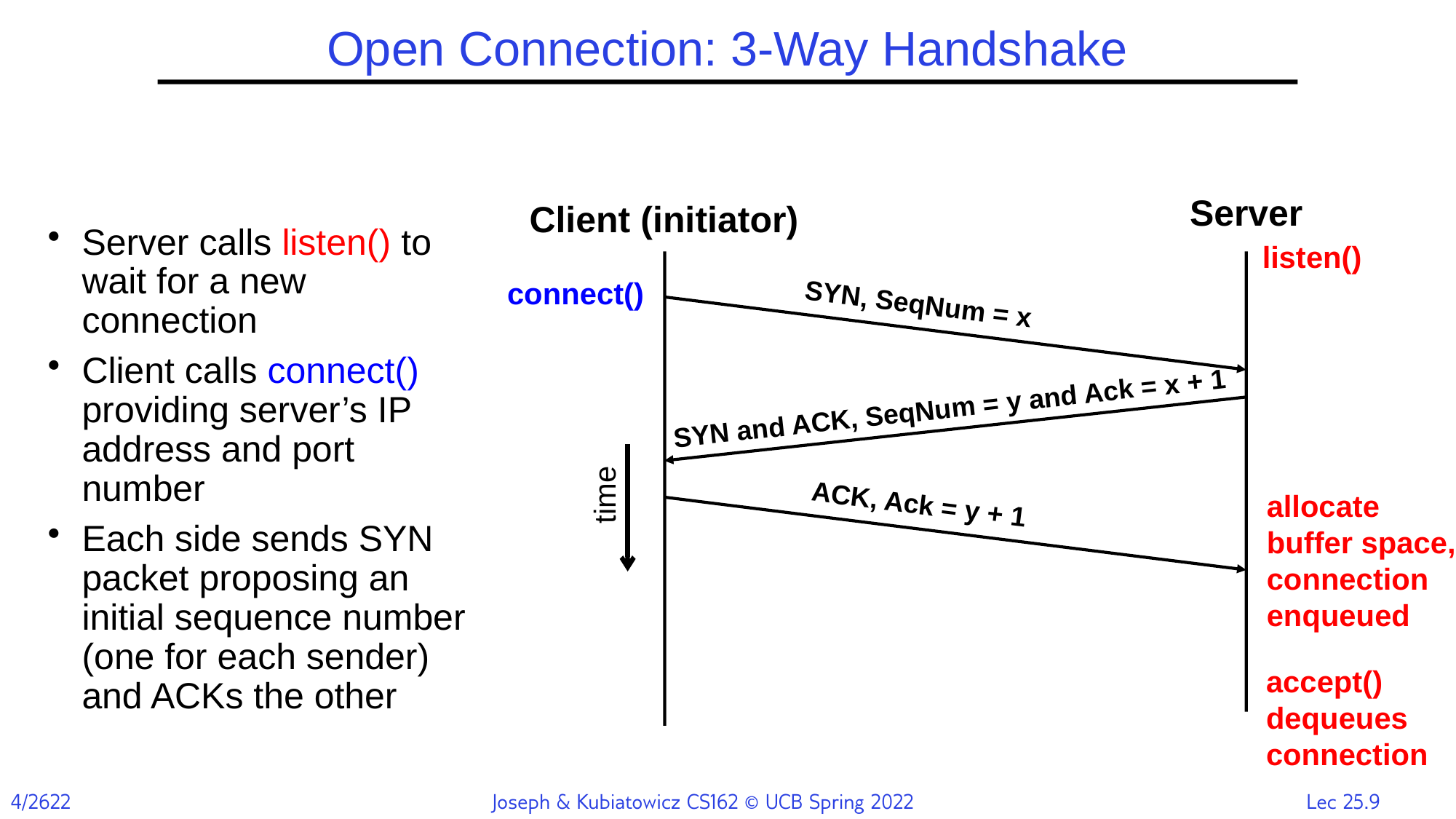

# Open Connection: 3-Way Handshake
Server
Client (initiator)
Server calls listen() to wait for a new connection
Client calls connect() providing server’s IP address and port number
Each side sends SYN packet proposing an initial sequence number (one for each sender) and ACKs the other

listen()

connect()
SYN, SeqNum = x

SYN and ACK, SeqNum = y and Ack = x + 1

time
allocate
buffer space,
connection
enqueued
ACK, Ack = y + 1

accept() dequeues connection